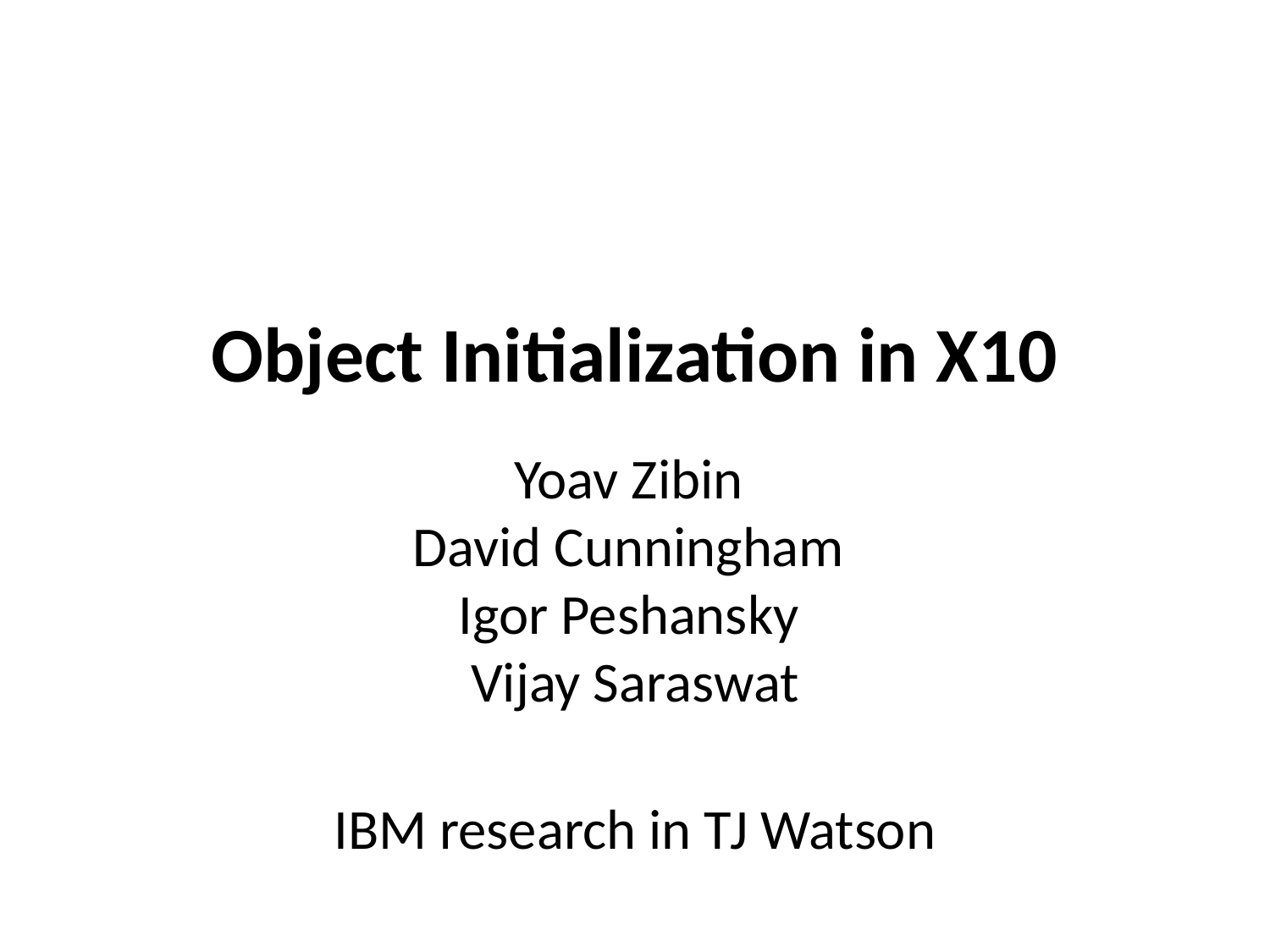

# Object Initialization in X10
Yoav Zibin
David Cunningham
Igor Peshansky
Vijay Saraswat
IBM research in TJ Watson